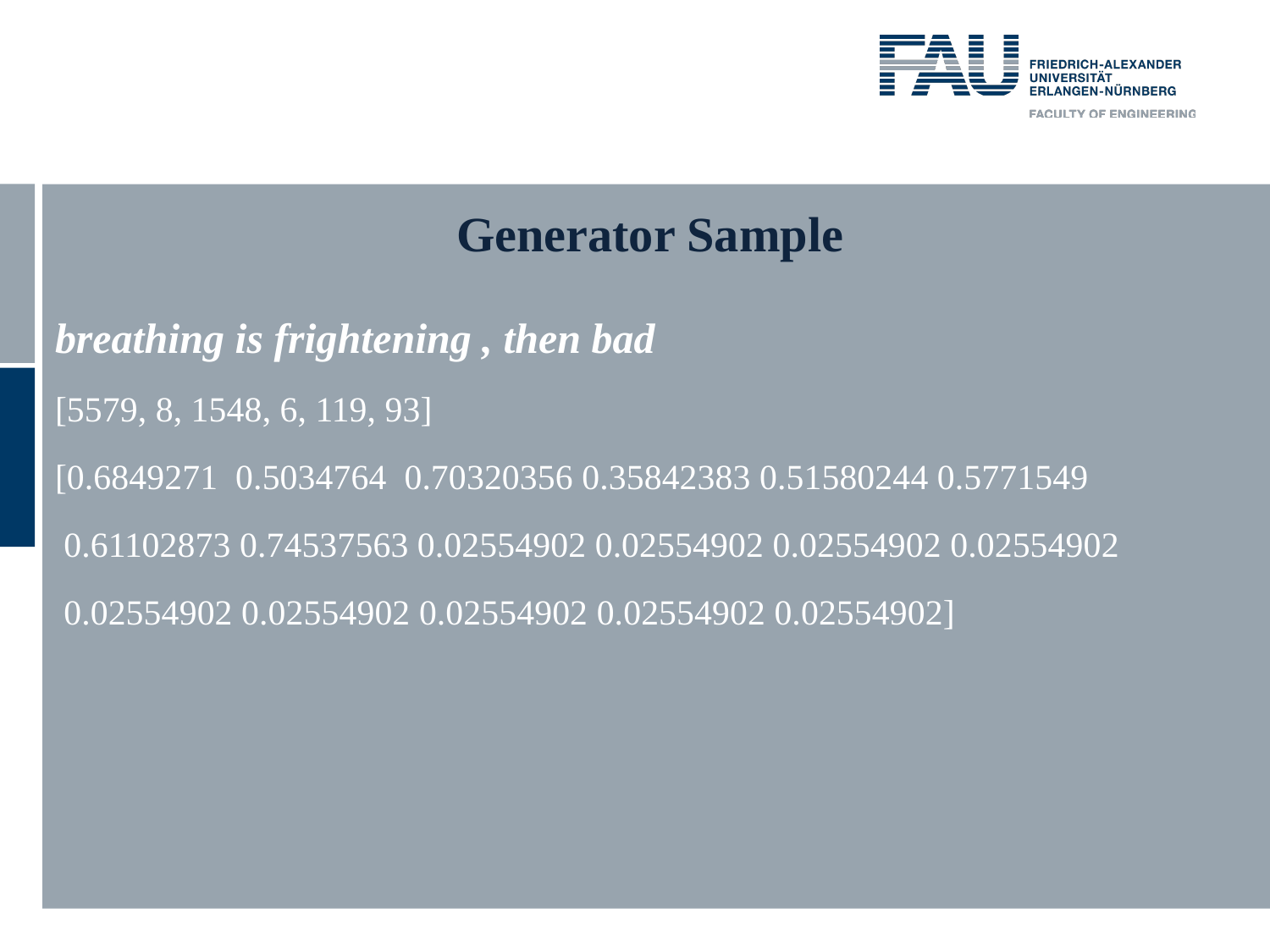

# Generator Sample
breathing is frightening , then bad
[5579, 8, 1548, 6, 119, 93]
[0.6849271  0.5034764  0.70320356 0.35842383 0.51580244 0.5771549
 0.61102873 0.74537563 0.02554902 0.02554902 0.02554902 0.02554902
 0.02554902 0.02554902 0.02554902 0.02554902 0.02554902]